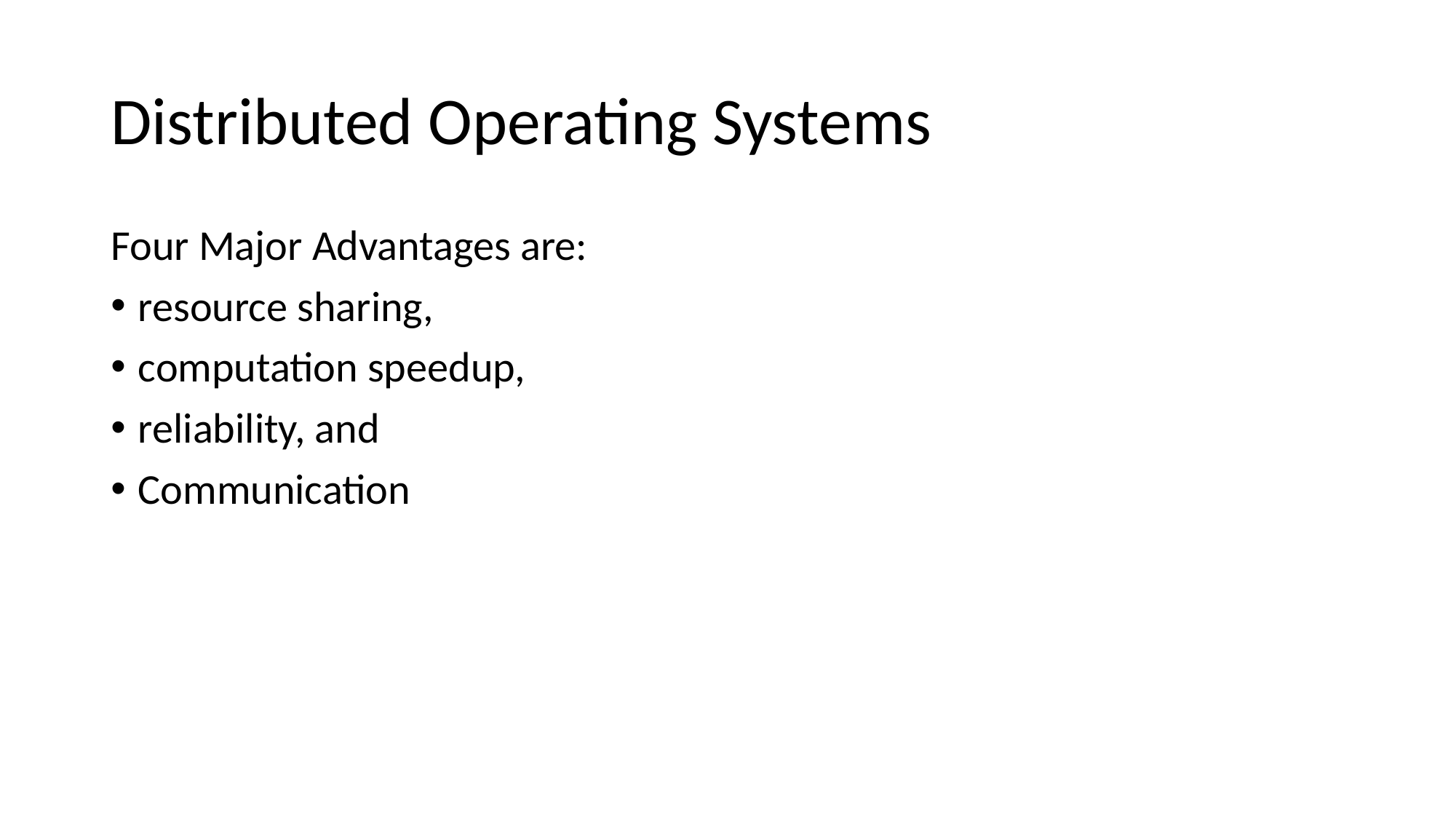

# Distributed Operating Systems
Four Major Advantages are:
resource sharing,
computation speedup,
reliability, and
Communication